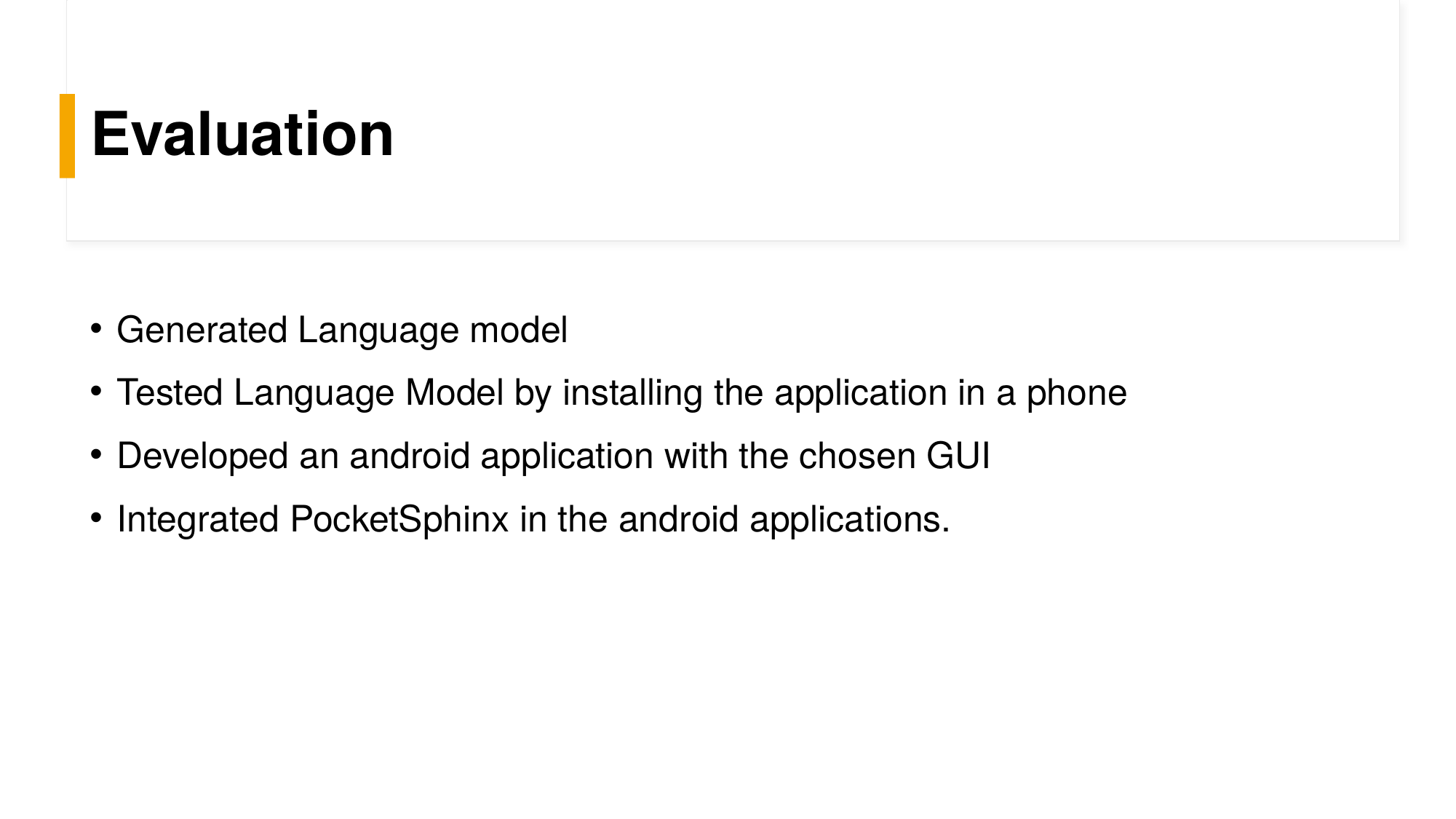

# Evaluation
Generated Language model
Tested Language Model by installing the application in a phone
Developed an android application with the chosen GUI
Integrated PocketSphinx in the android applications.